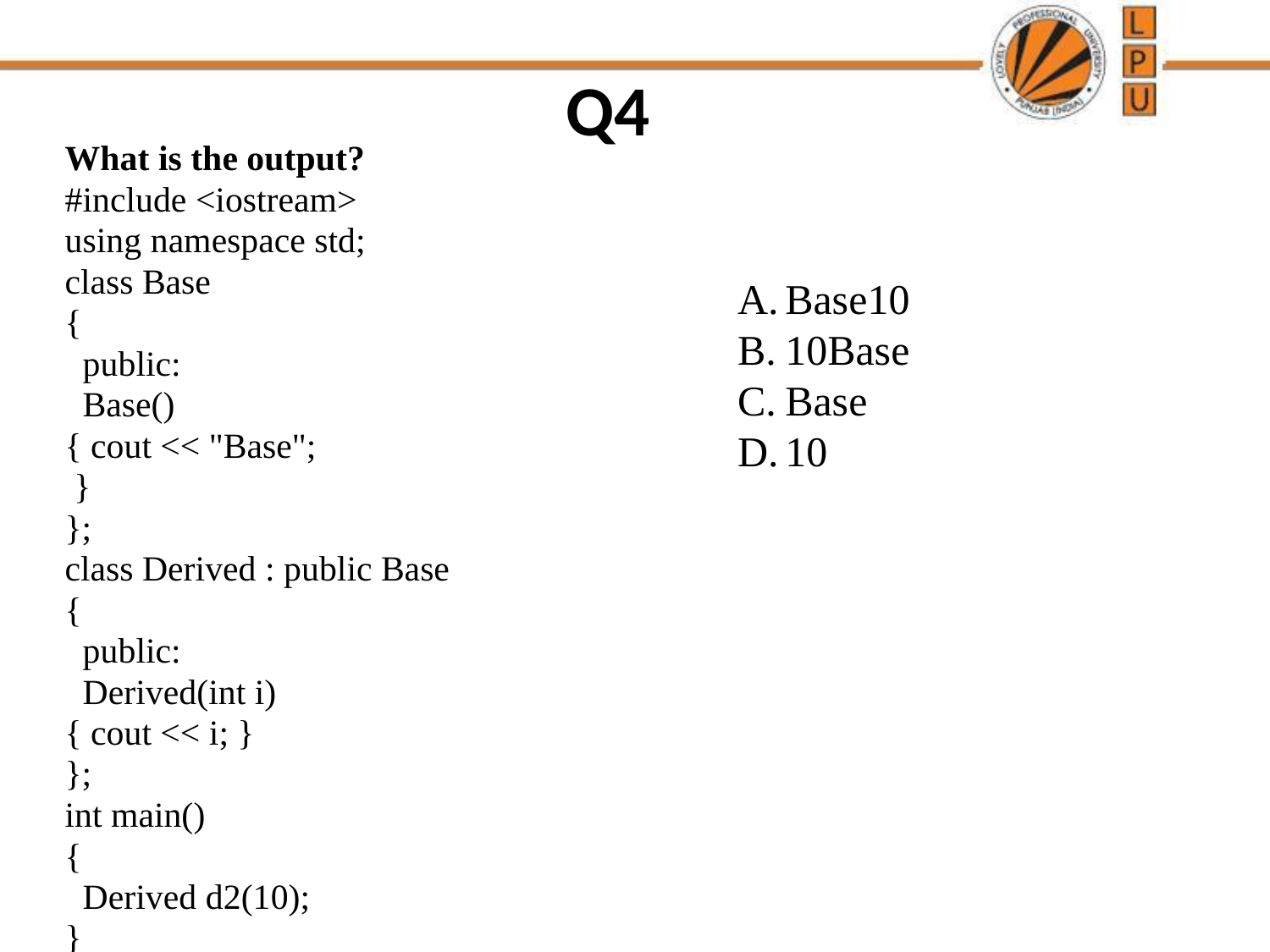

# Q4
What is the output?
#include <iostream>
using namespace std;
class Base
{
  public:
  Base()
{ cout << "Base";
 }
};
class Derived : public Base
{
  public:
  Derived(int i)
{ cout << i; }
};
int main()
{
  Derived d2(10);
}
Base10
10Base
Base
10